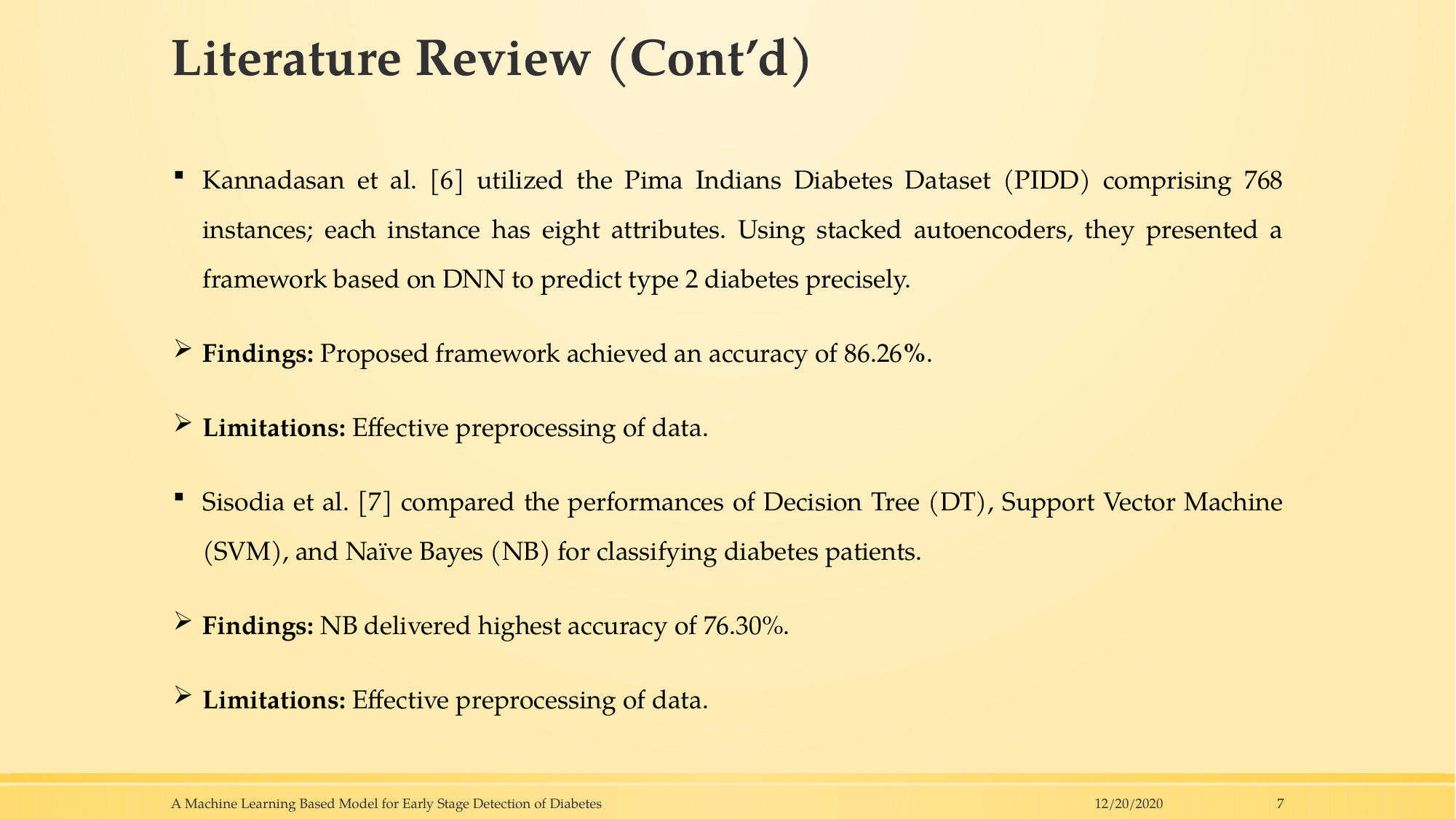

# Literature Review (Cont’d)
Kannadasan et al. [6] utilized the Pima Indians Diabetes Dataset (PIDD) comprising 768 instances; each instance has eight attributes. Using stacked autoencoders, they presented a framework based on DNN to predict type 2 diabetes precisely.
Findings: Proposed framework achieved an accuracy of 86.26%.
Limitations: Effective preprocessing of data.
Sisodia et al. [7] compared the performances of Decision Tree (DT), Support Vector Machine (SVM), and Naïve Bayes (NB) for classifying diabetes patients.
Findings: NB delivered highest accuracy of 76.30%.
Limitations: Effective preprocessing of data.

A Machine Learning Based Model for Early Stage Detection of Diabetes
12/20/2020
7